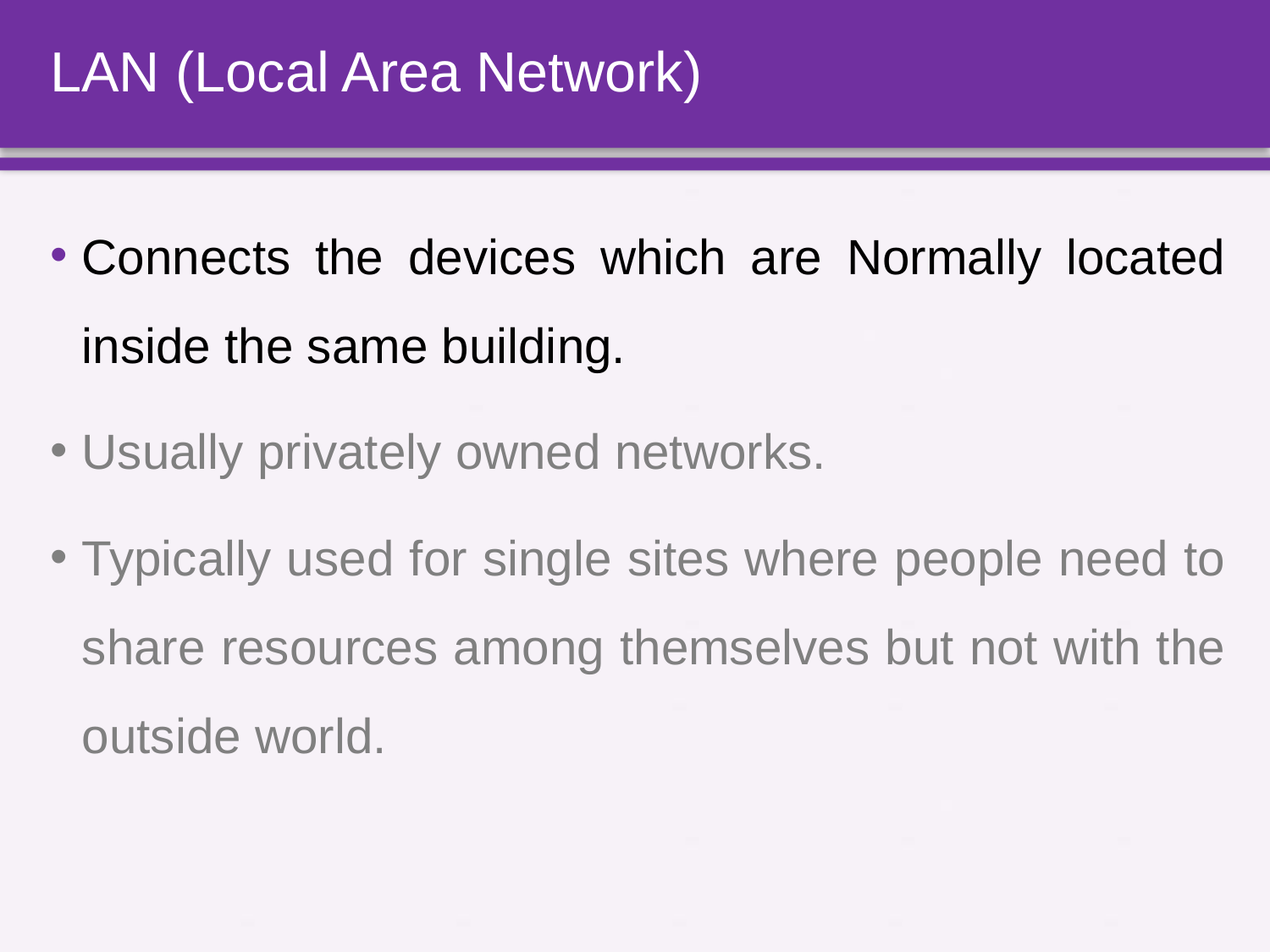

# LAN (Local Area Network)
Connects the devices which are Normally located inside the same building.
Usually privately owned networks.
Typically used for single sites where people need to share resources among themselves but not with the outside world.